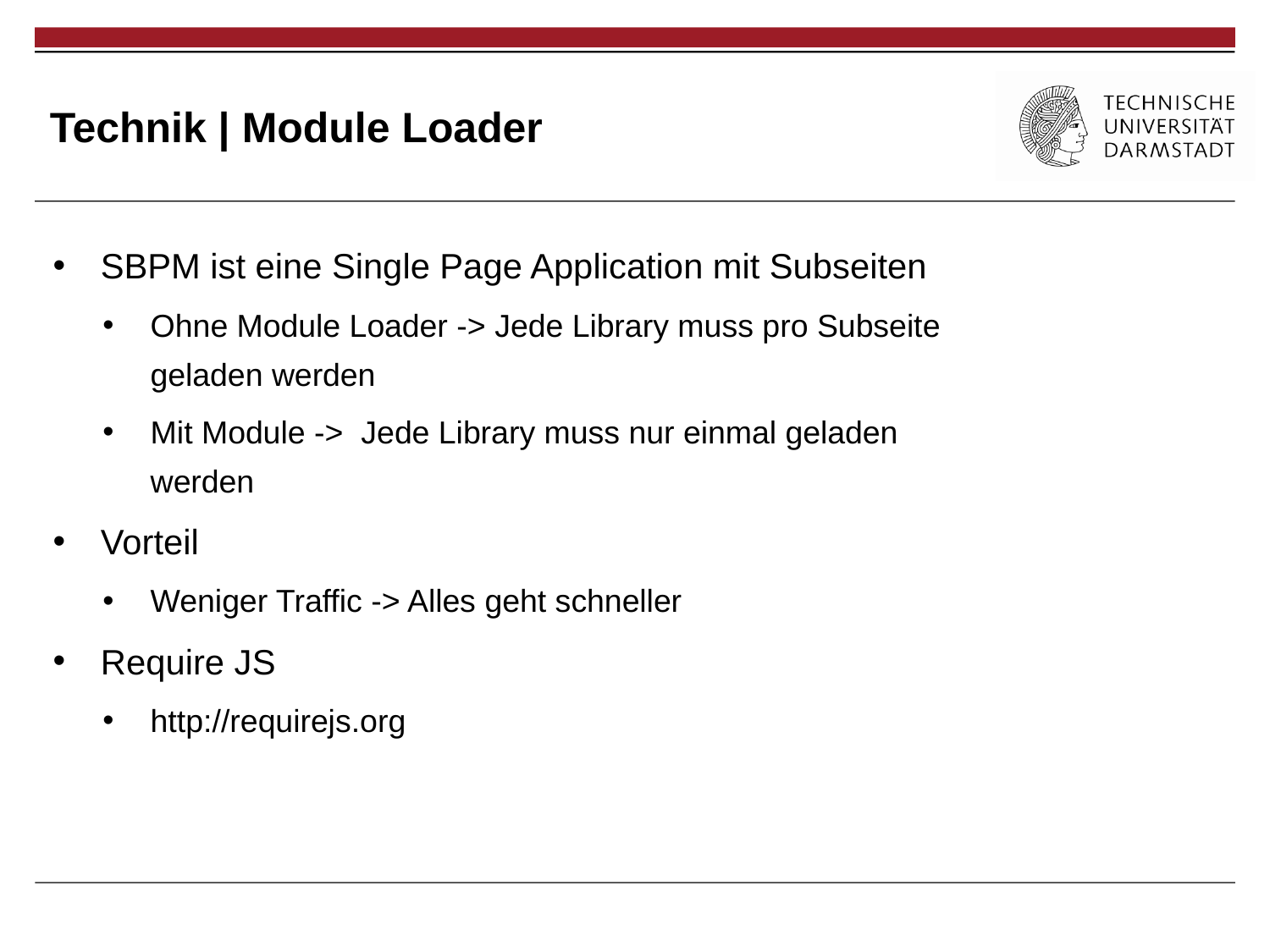

# Technik | Module Loader
SBPM ist eine Single Page Application mit Subseiten
Ohne Module Loader -> Jede Library muss pro Subseite geladen werden
Mit Module ->  Jede Library muss nur einmal geladen werden
Vorteil
Weniger Traffic -> Alles geht schneller
Require JS
http://requirejs.org